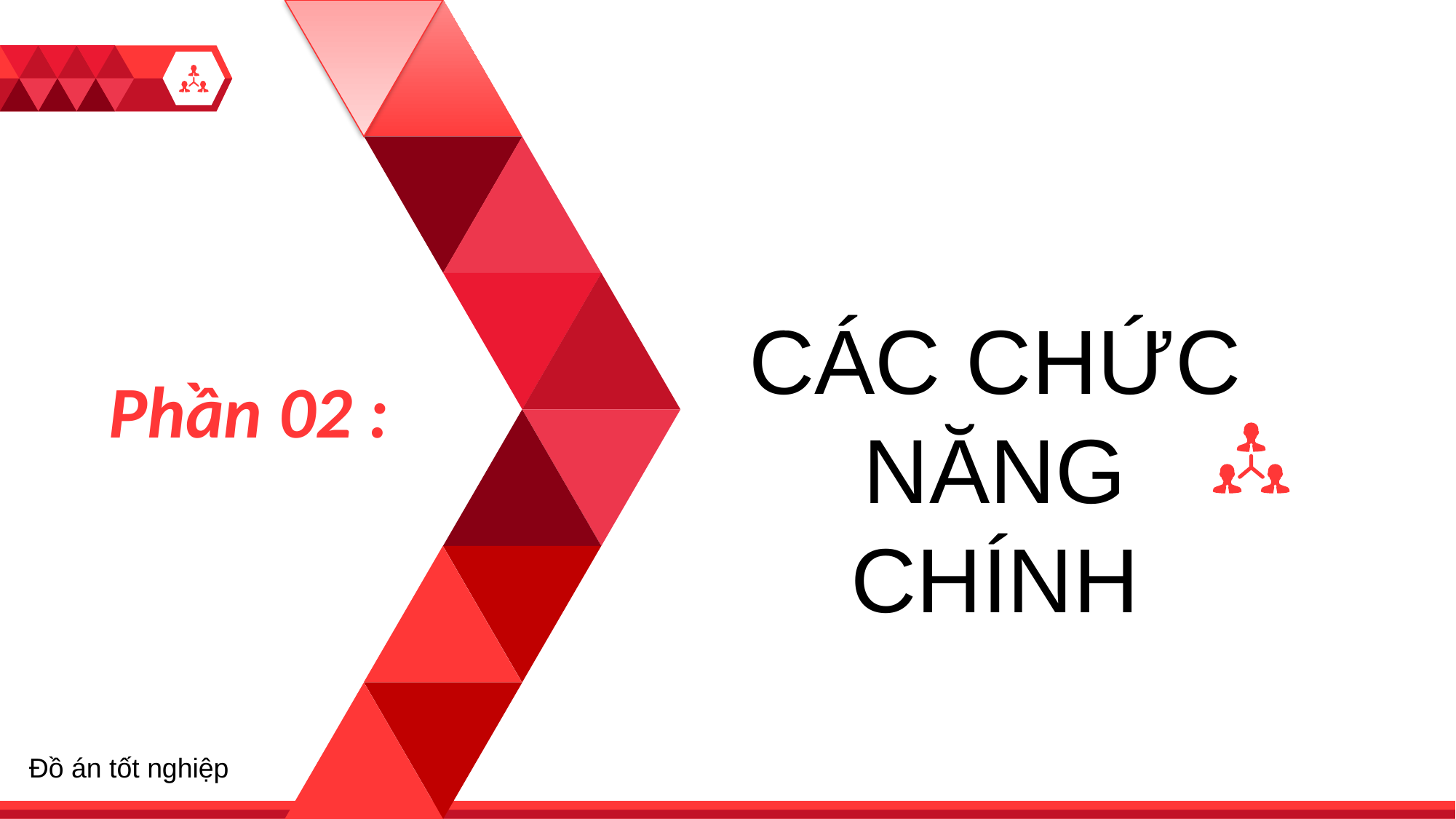

CÁC CHỨC NĂNG CHÍNH
1
Phần 02 :

Đồ án tốt nghiệp